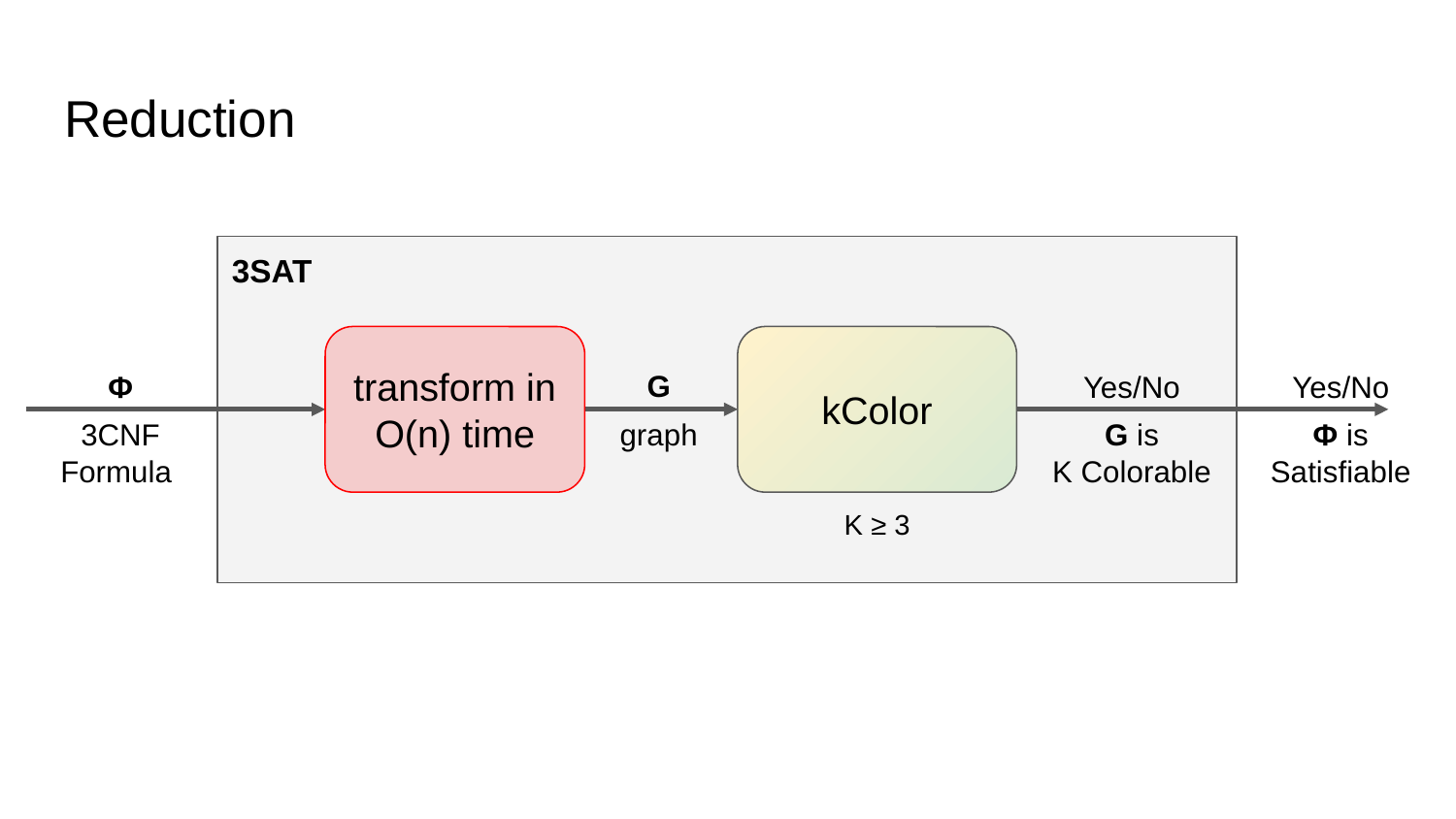

# Reduction
3SAT
transform in O(n) time
kColor
Φ

3CNF
Formula
G

graph
Yes/No

G is
K Colorable
Yes/No

Φ is Satisfiable
K ≥ 3